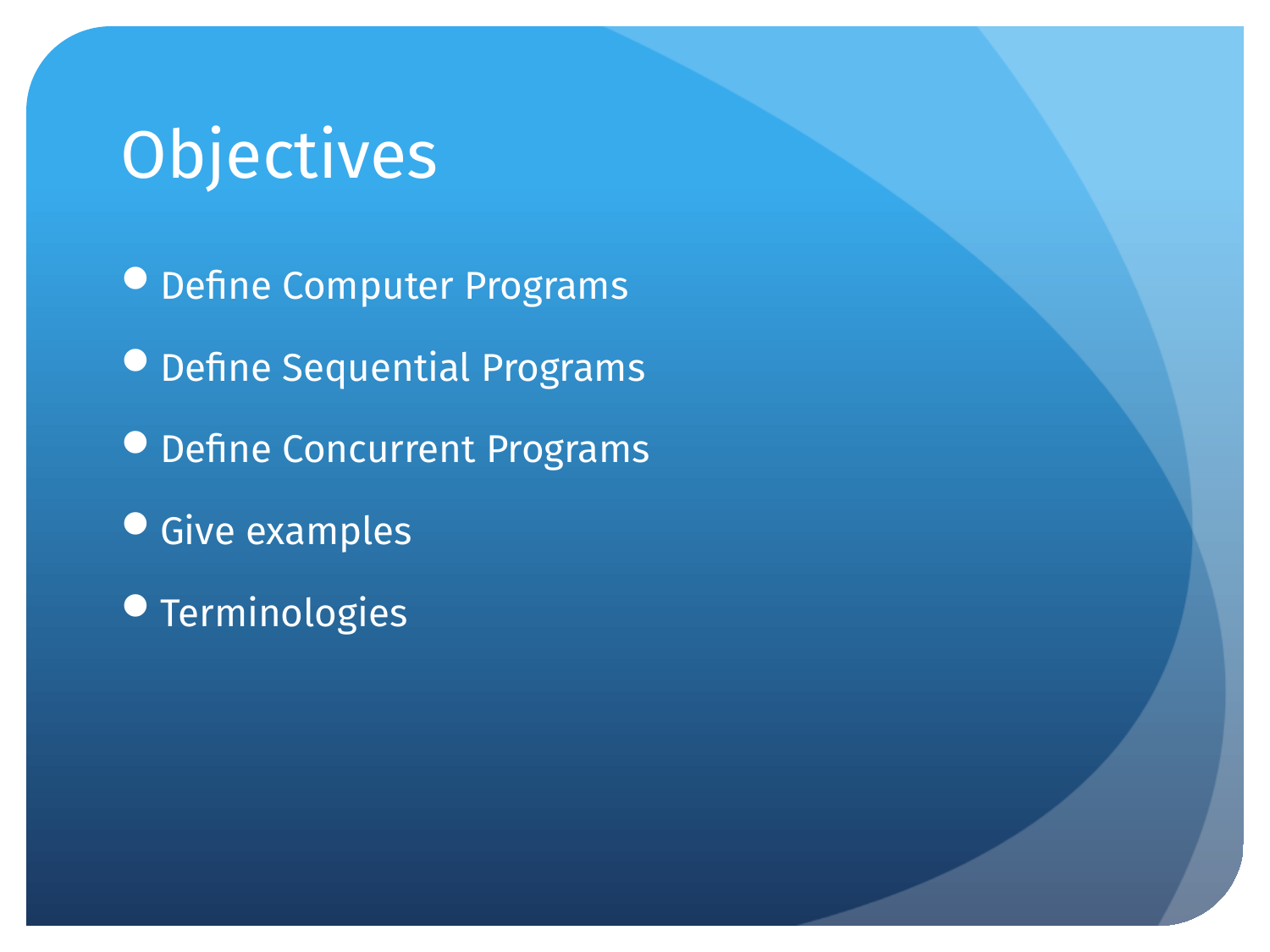

# Objectives
Define Computer Programs
Define Sequential Programs
Define Concurrent Programs
Give examples
Terminologies